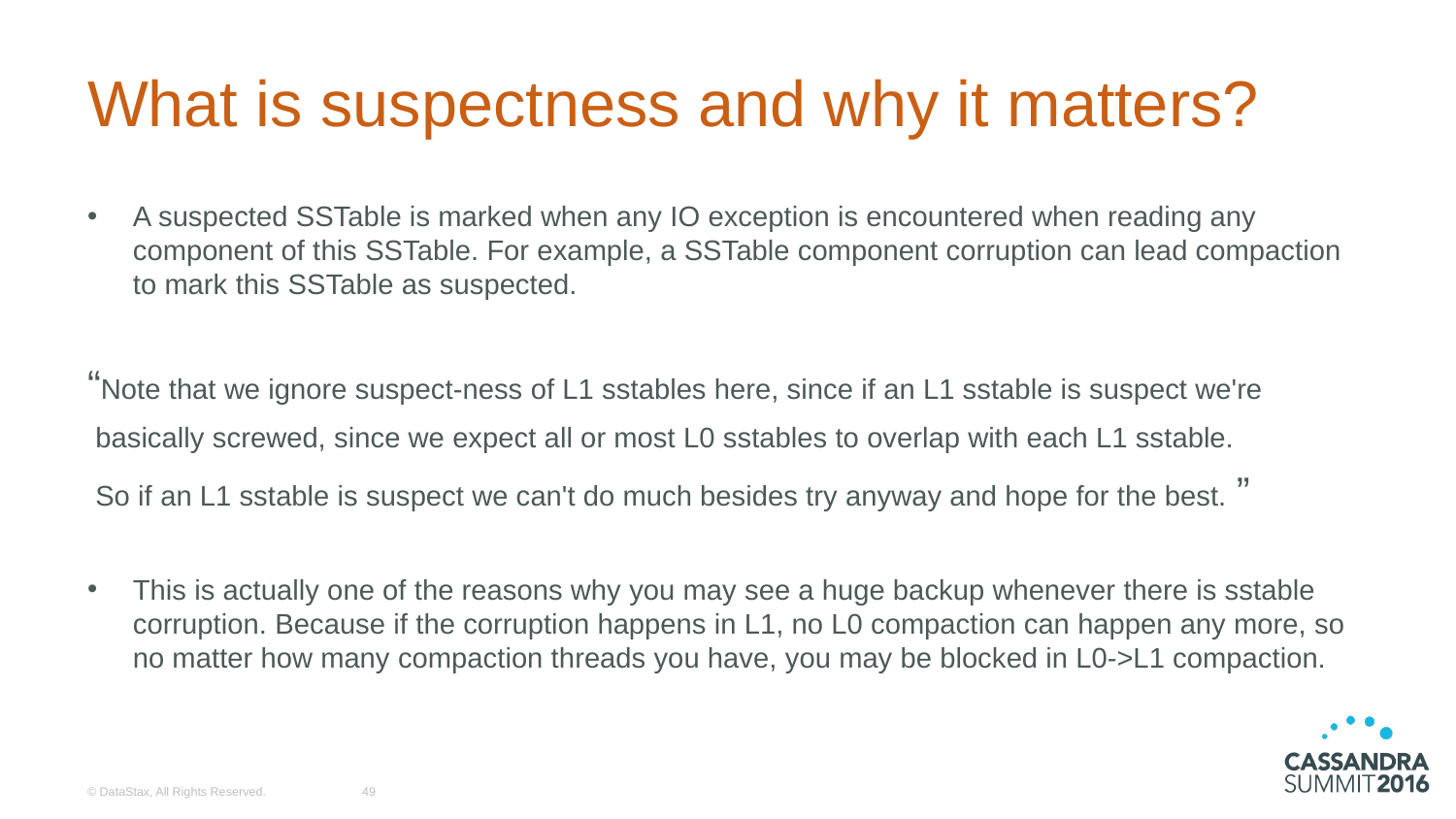

# What is suspectness and why it matters?
A suspected SSTable is marked when any IO exception is encountered when reading any component of this SSTable. For example, a SSTable component corruption can lead compaction to mark this SSTable as suspected.

“Note that we ignore suspect-ness of L1 sstables here, since if an L1 sstable is suspect we're
 basically screwed, since we expect all or most L0 sstables to overlap with each L1 sstable.
 So if an L1 sstable is suspect we can't do much besides try anyway and hope for the best. ”

This is actually one of the reasons why you may see a huge backup whenever there is sstable corruption. Because if the corruption happens in L1, no L0 compaction can happen any more, so no matter how many compaction threads you have, you may be blocked in L0->L1 compaction.
© DataStax, All Rights Reserved.
49